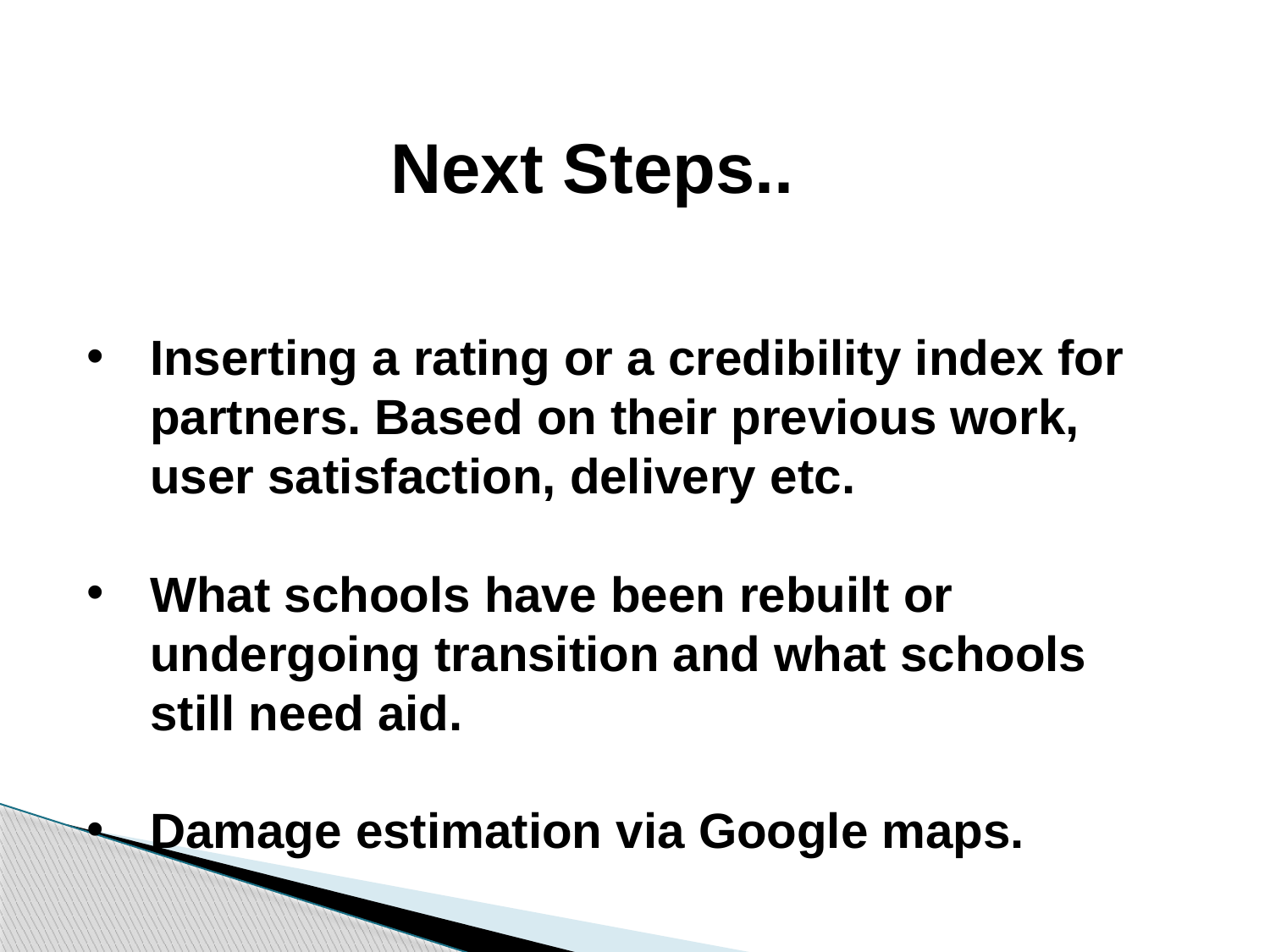

Next Steps..

Inserting a rating or a credibility index for partners. Based on their previous work, user satisfaction, delivery etc.

What schools have been rebuilt or undergoing transition and what schools still need aid.

Damage estimation via Google maps.